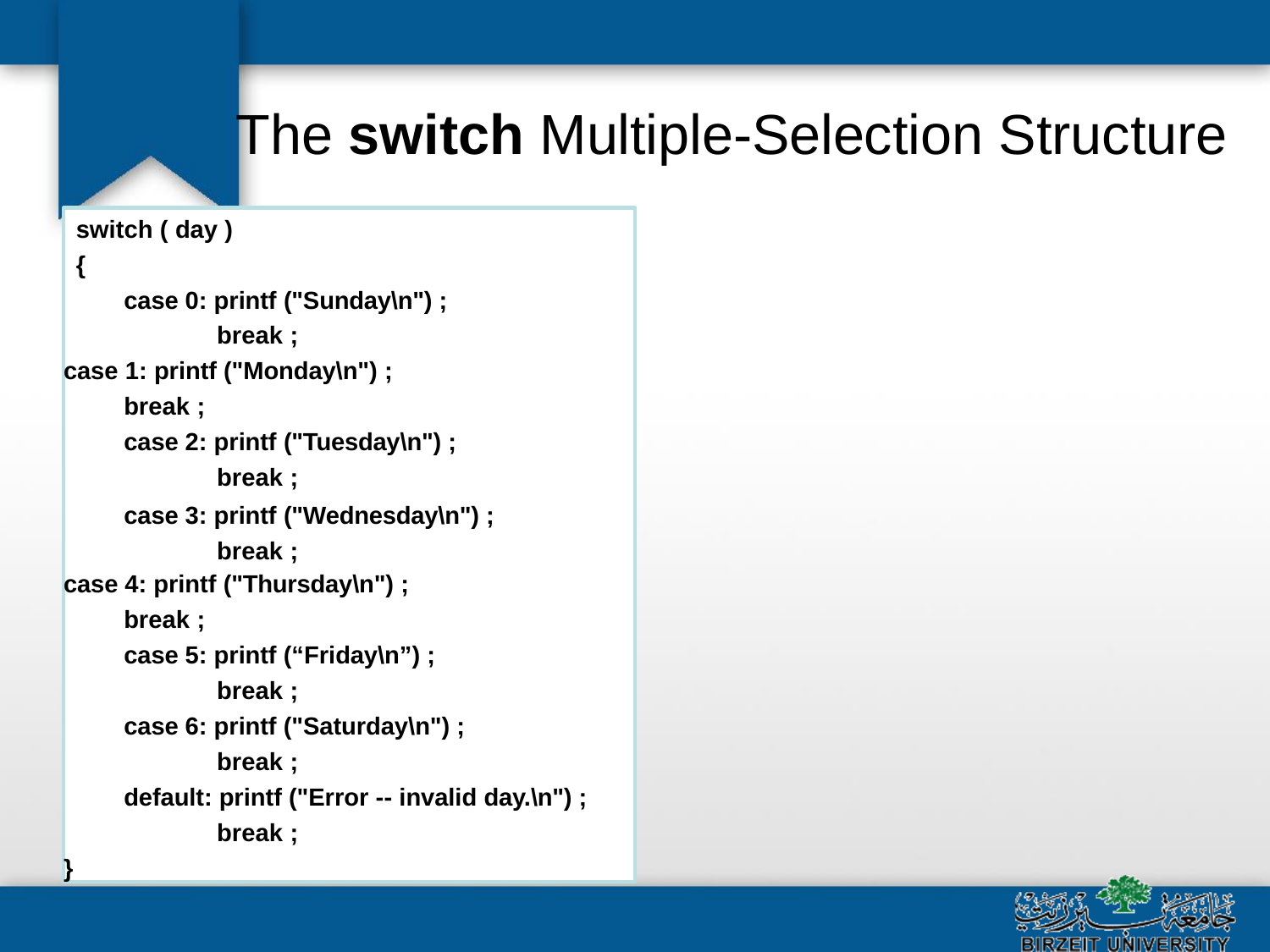

# The switch Multiple-Selection Structure
switch ( day )
{
case 0: printf ("Sunday\n") ;  break ;
case 1: printf ("Monday\n") ;
break ;
case 2: printf ("Tuesday\n") ;  break ;
case 3: printf ("Wednesday\n") ;  break ;
case 4: printf ("Thursday\n") ;
break ;
case 5: printf (“Friday\n”) ;  break ;
case 6: printf ("Saturday\n") ;  break ;
default: printf ("Error -- invalid day.\n") ;  break ;
}